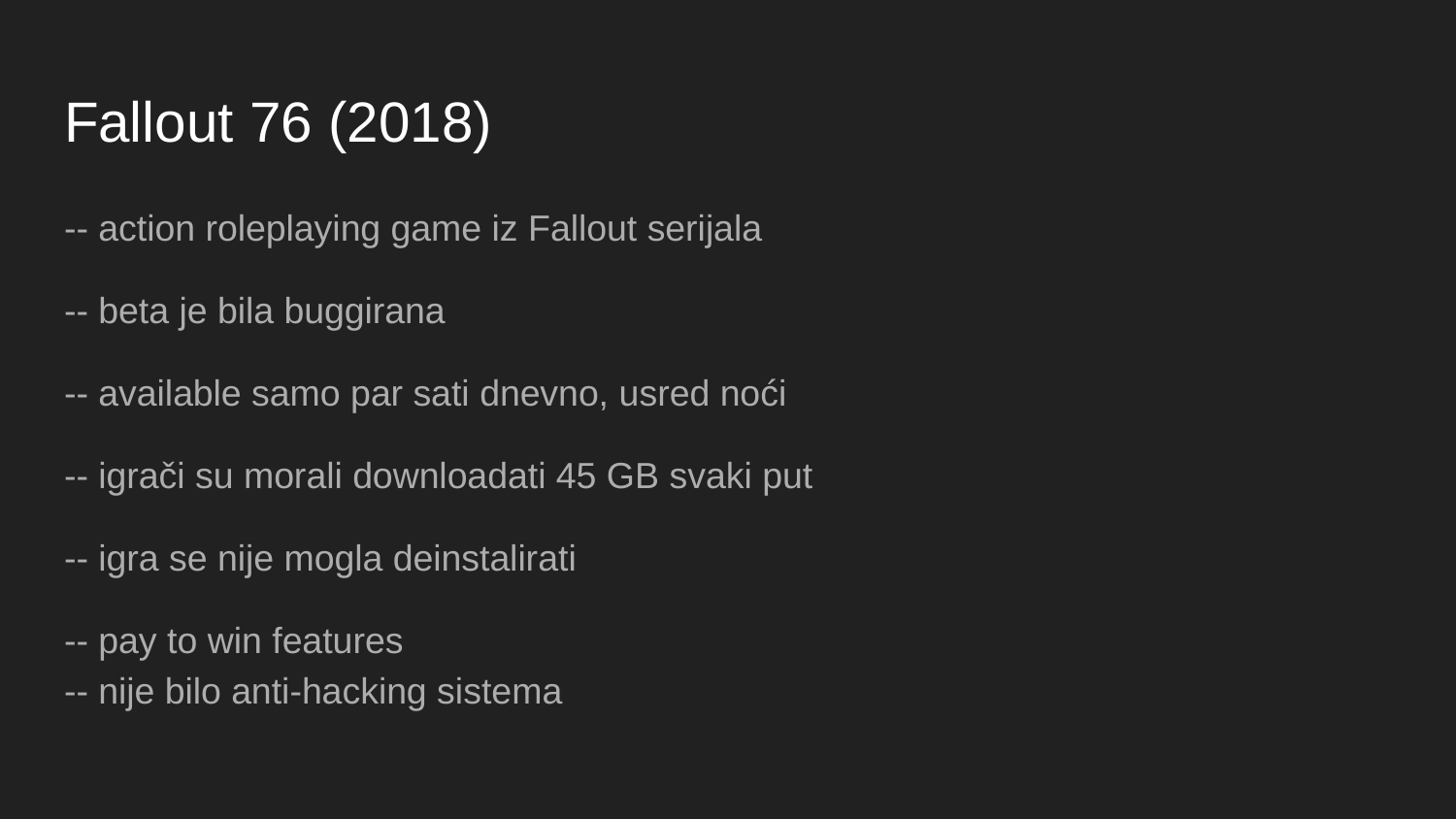

# Fallout 76 (2018)
-- action roleplaying game iz Fallout serijala
-- beta je bila buggirana
-- available samo par sati dnevno, usred noći
-- igrači su morali downloadati 45 GB svaki put
-- igra se nije mogla deinstalirati
-- pay to win features
-- nije bilo anti-hacking sistema